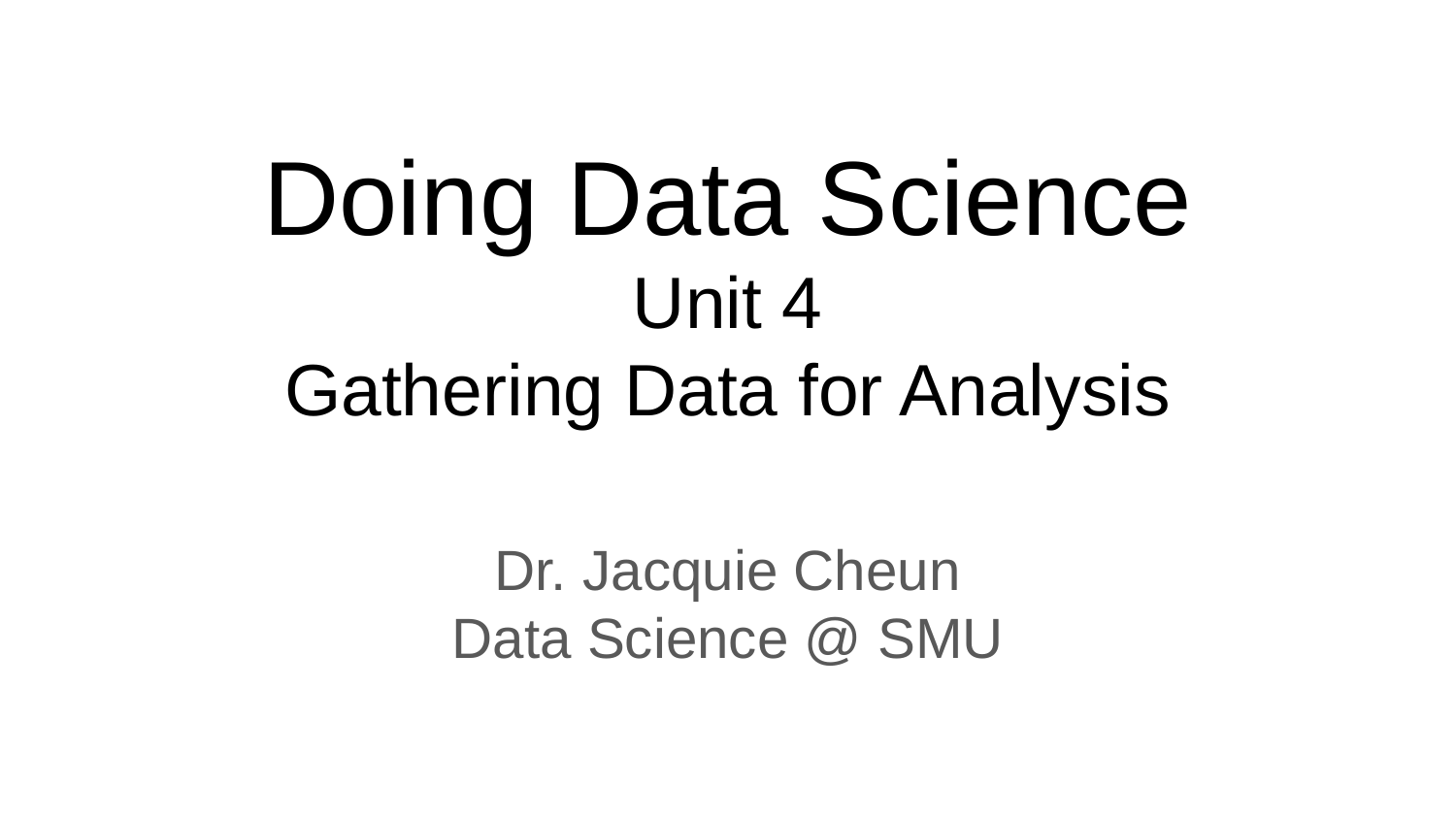

# Doing Data Science
Unit 4
Gathering Data for Analysis

Dr. Jacquie Cheun
Data Science @ SMU